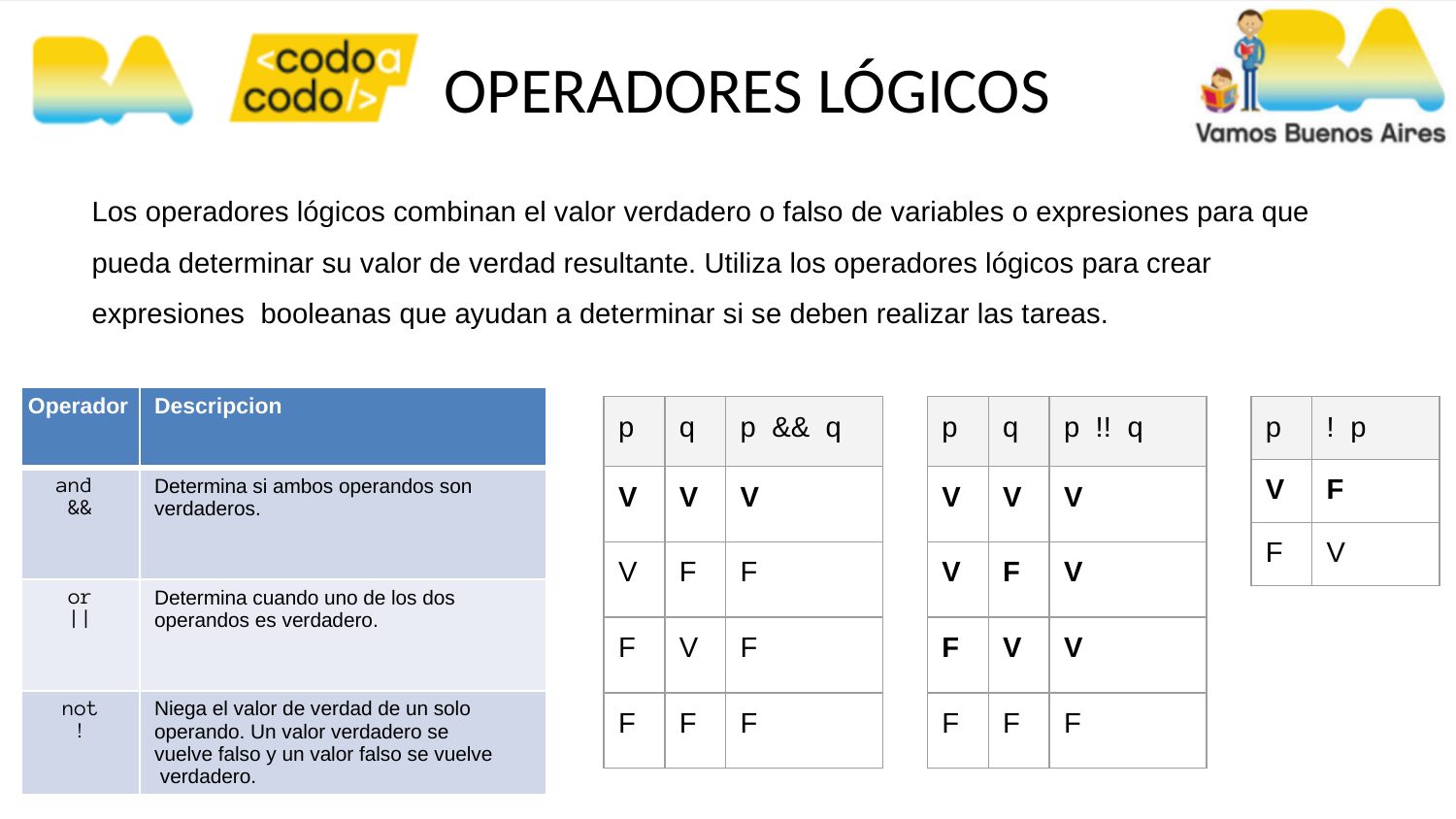

# OPERADORES LÓGICOS
Los operadores lógicos combinan el valor verdadero o falso de variables o expresiones para que  pueda determinar su valor de verdad resultante. Utiliza los operadores lógicos para crear expresiones  booleanas que ayudan a determinar si se deben realizar las tareas.
| Operador | Descripcion |
| --- | --- |
| and && | Determina si ambos operandos son verdaderos. |
| or || | Determina cuando uno de los dos operandos es verdadero. |
| not ! | Niega el valor de verdad de un solo operando. Un valor verdadero se vuelve falso y un valor falso se vuelve verdadero. |
| p | q | p && q |
| --- | --- | --- |
| V | V | V |
| V | F | F |
| F | V | F |
| F | F | F |
| p | q | p !! q |
| --- | --- | --- |
| V | V | V |
| V | F | V |
| F | V | V |
| F | F | F |
| p | ! p |
| --- | --- |
| V | F |
| F | V |